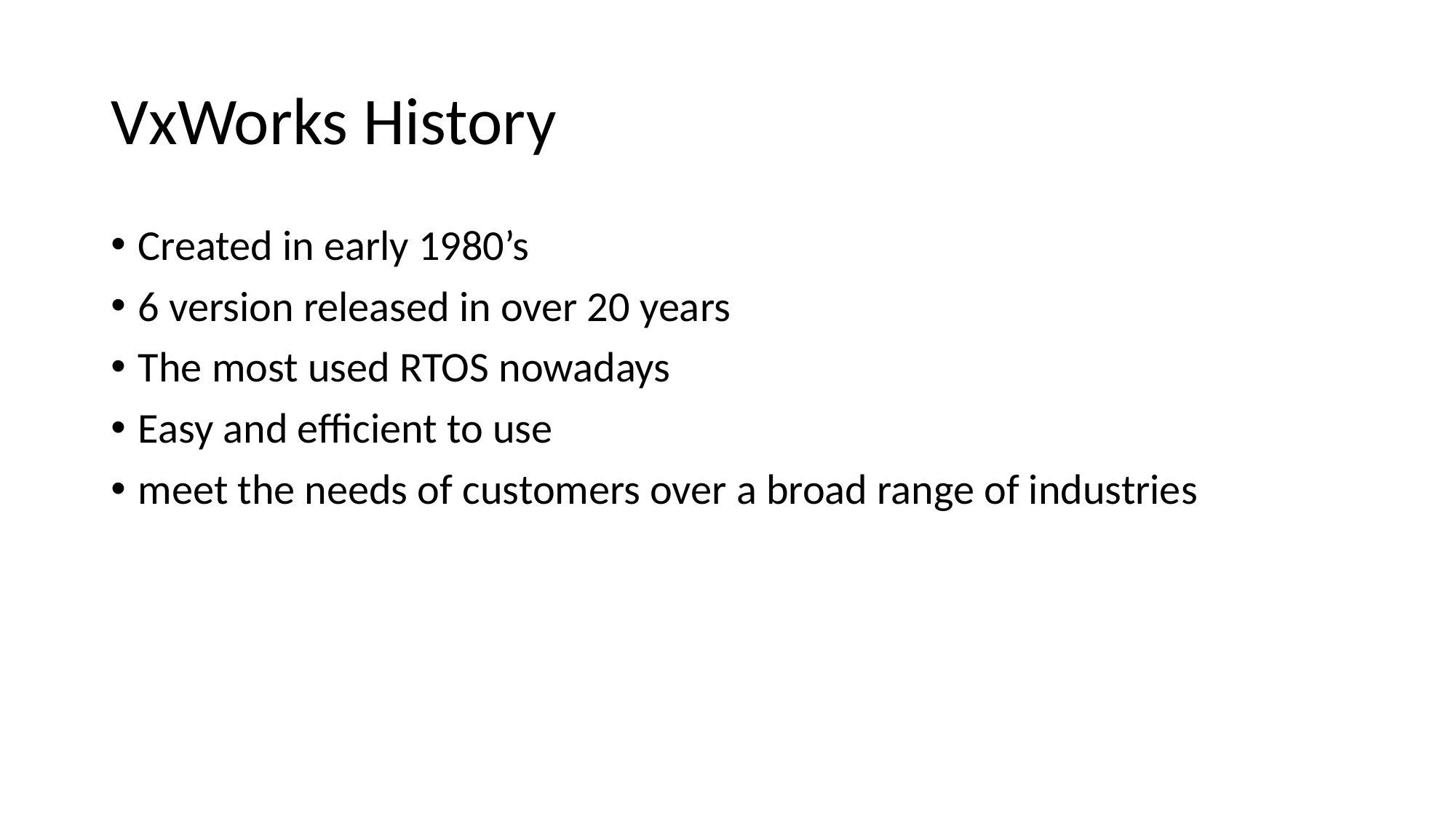

# VxWorks History
Created in early 1980’s
6 version released in over 20 years
The most used RTOS nowadays
Easy and efficient to use
meet the needs of customers over a broad range of industries